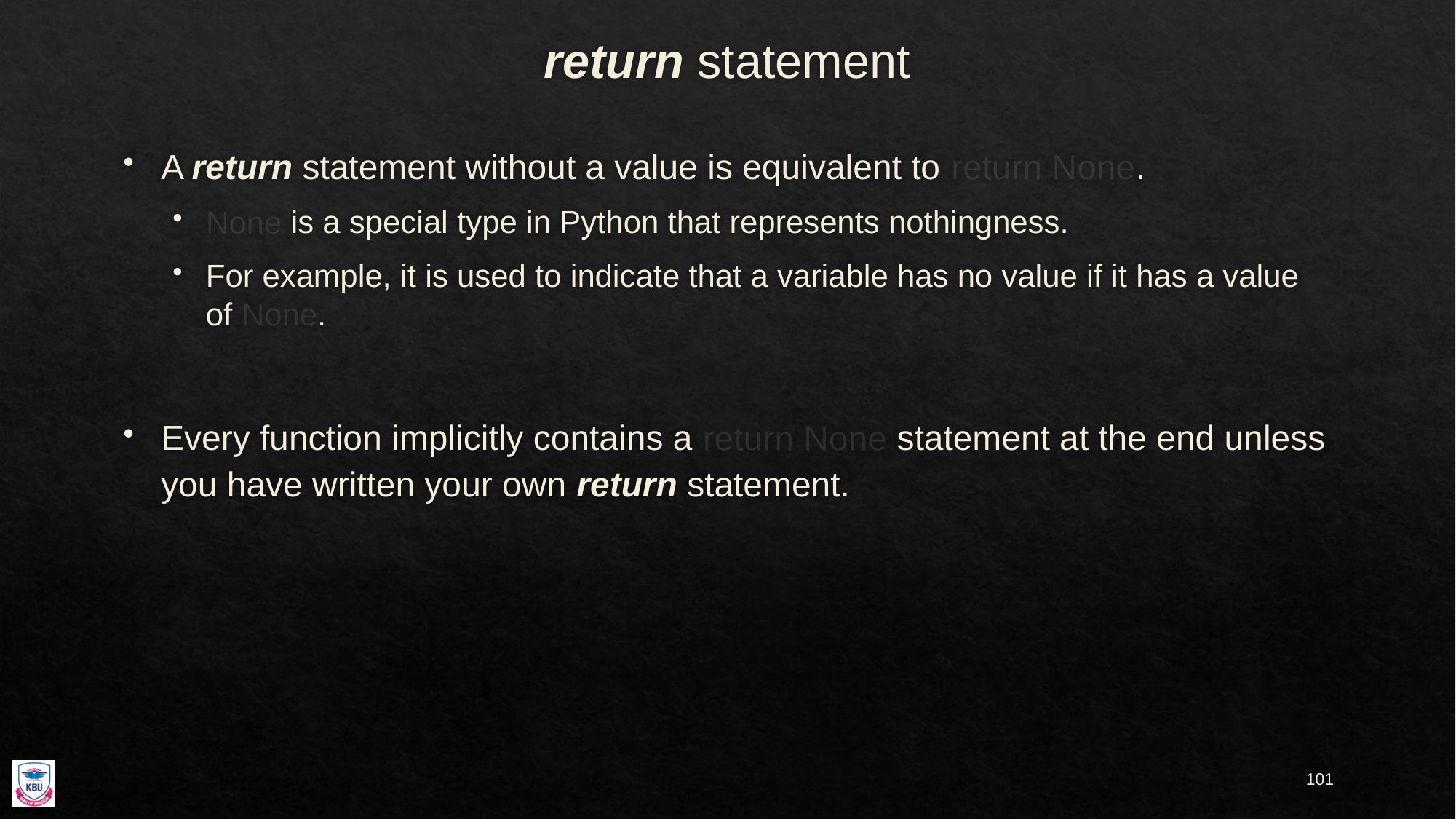

# return statement
A return statement without a value is equivalent to return None.
None is a special type in Python that represents nothingness.
For example, it is used to indicate that a variable has no value if it has a value of None.

Every function implicitly contains a return None statement at the end unless you have written your own return statement.
101